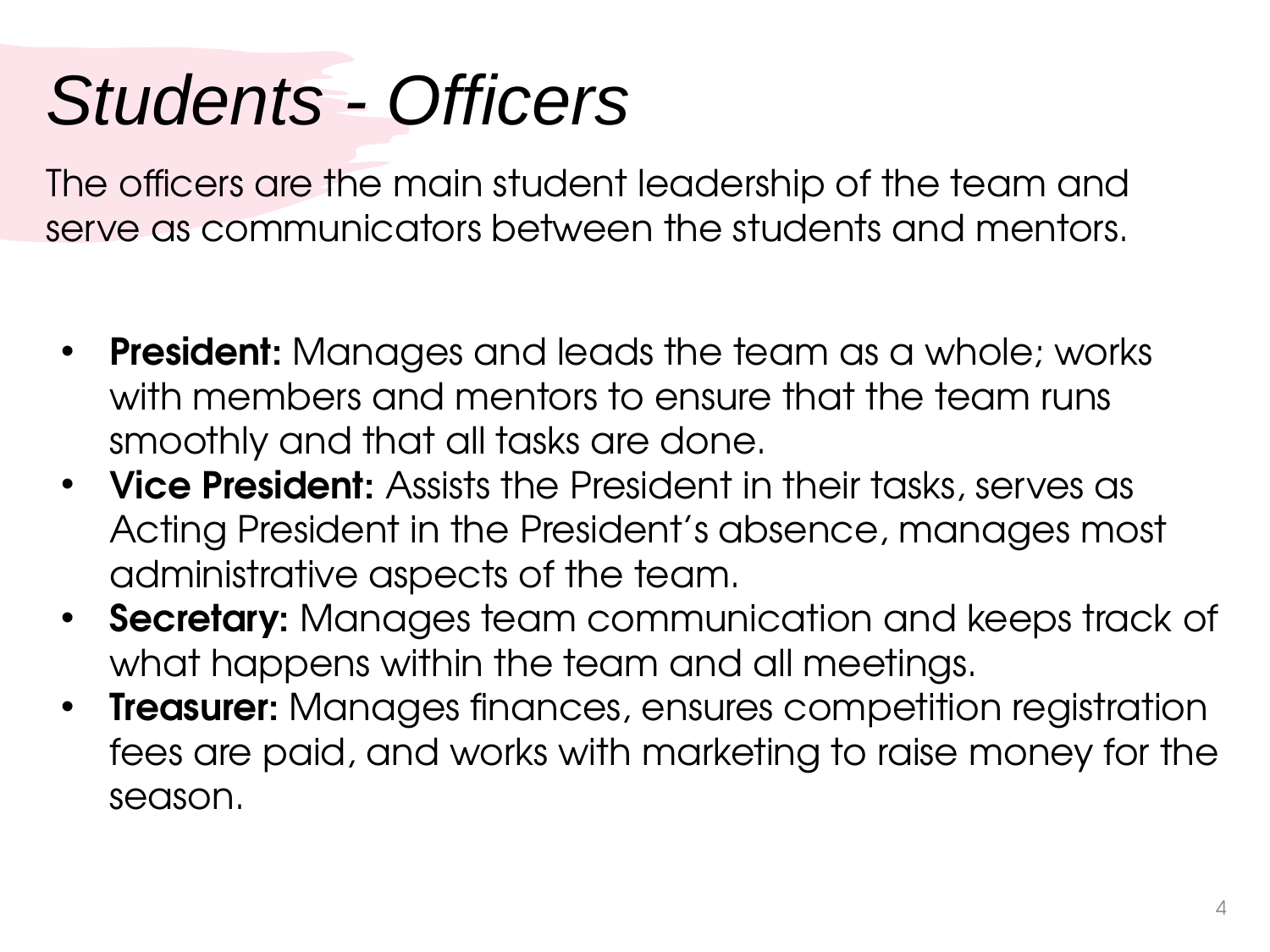

# Students - Officers
The officers are the main student leadership of the team and serve as communicators between the students and mentors.

President: Manages and leads the team as a whole; works with members and mentors to ensure that the team runs smoothly and that all tasks are done.
Vice President: Assists the President in their tasks, serves as Acting President in the President’s absence, manages most administrative aspects of the team.
Secretary: Manages team communication and keeps track of what happens within the team and all meetings.
Treasurer: Manages finances, ensures competition registration fees are paid, and works with marketing to raise money for the season.
4